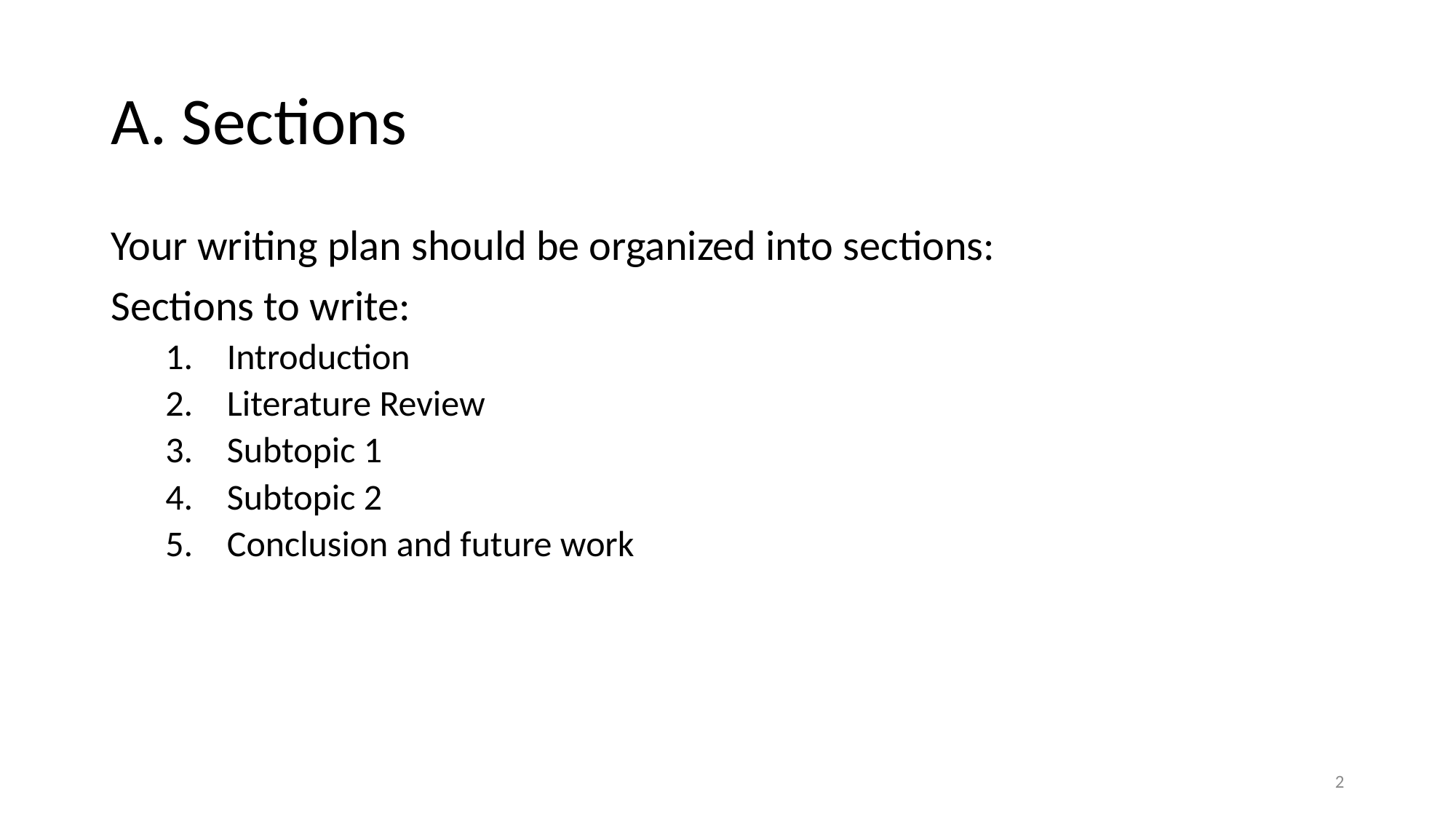

# A. Sections
Your writing plan should be organized into sections:
Sections to write:
Introduction
Literature Review
Subtopic 1
Subtopic 2
Conclusion and future work
2